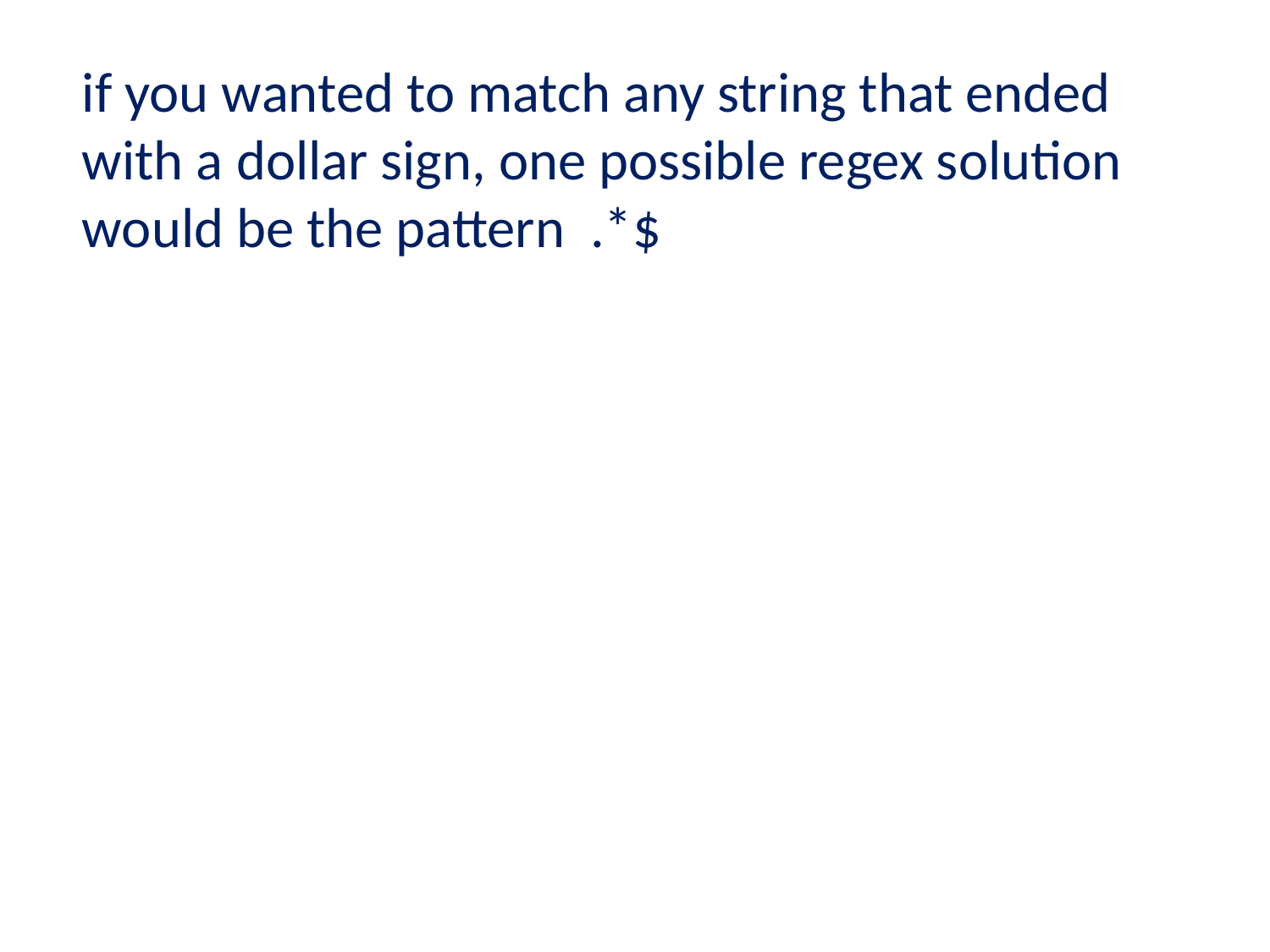

if you wanted to match any string that ended with a dollar sign, one possible regex solution would be the pattern  .*$